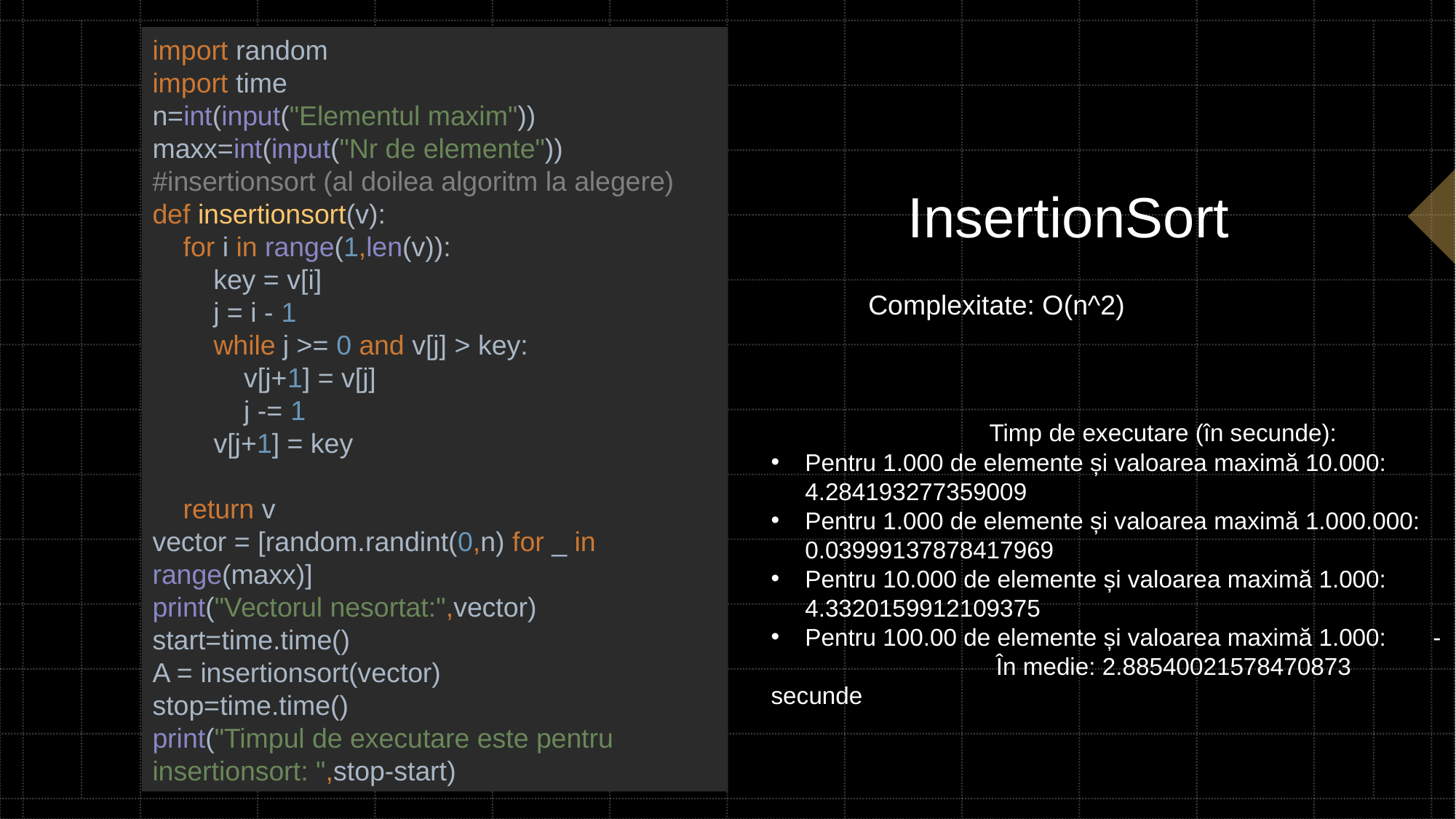

import random
import time
n=int(input("Elementul maxim"))
maxx=int(input("Nr de elemente"))
#insertionsort (al doilea algoritm la alegere)
def insertionsort(v):
    for i in range(1,len(v)):
        key = v[i]
        j = i - 1
        while j >= 0 and v[j] > key:
            v[j+1] = v[j]
            j -= 1
        v[j+1] = key
    return v
vector = [random.randint(0,n) for _ in range(maxx)]
print("Vectorul nesortat:",vector)
start=time.time()
A = insertionsort(vector)
stop=time.time()
print("Timpul de executare este pentru insertionsort: ",stop-start)
# InsertionSort

Complexitate: O(n^2)
		Timp de executare (în secunde):
Pentru 1.000 de elemente și valoarea maximă 10.000: 4.284193277359009
Pentru 1.000 de elemente și valoarea maximă 1.000.000: 0.03999137878417969
Pentru 10.000 de elemente și valoarea maximă 1.000: 4.3320159912109375
Pentru 100.00 de elemente și valoarea maximă 1.000:       -
		 În medie: 2.88540021578470873 secunde